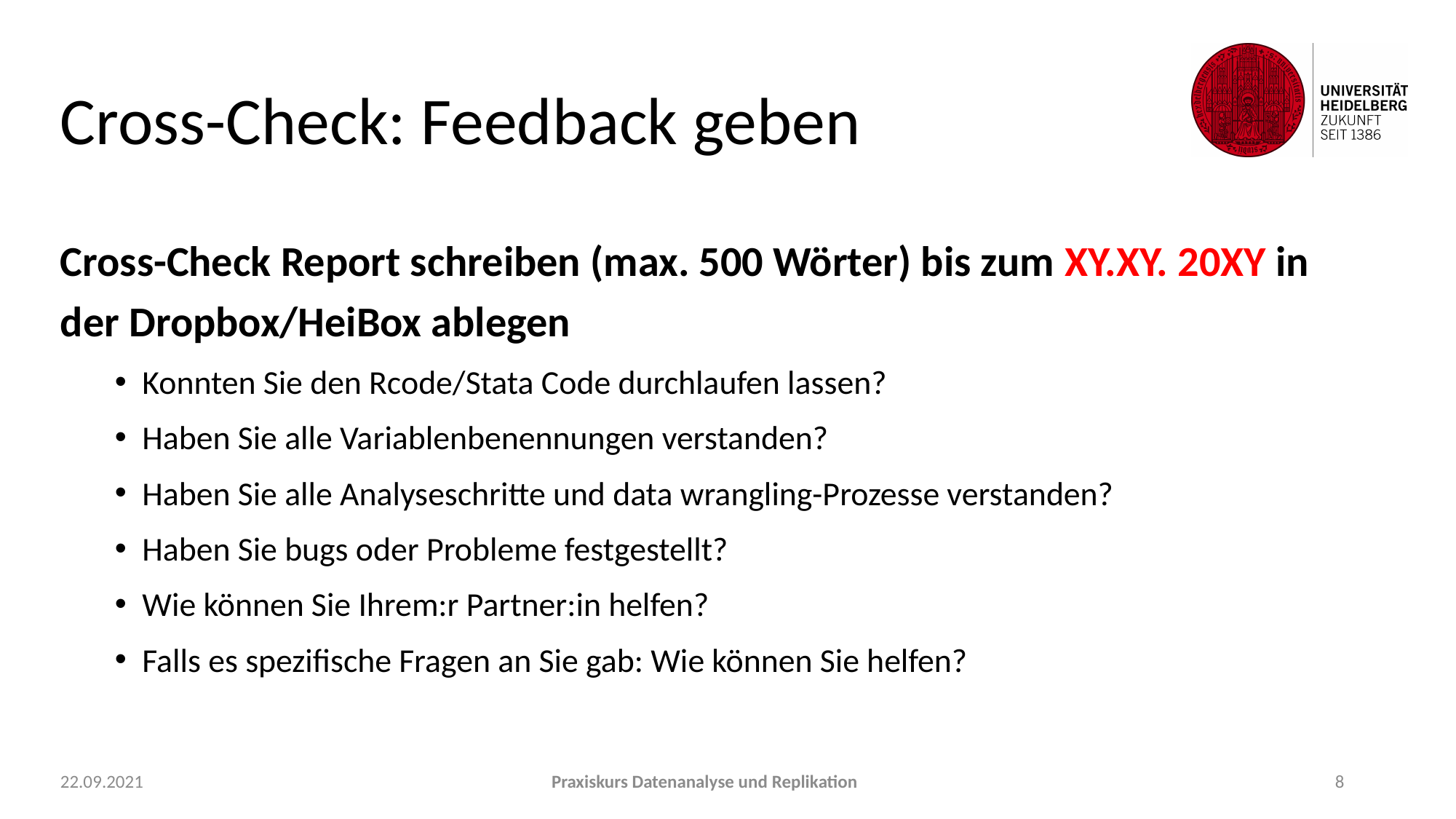

# Cross-Check: Feedback geben
Cross-Check Report schreiben (max. 500 Wörter) bis zum XY.XY. 20XY in der Dropbox/HeiBox ablegen
Konnten Sie den Rcode/Stata Code durchlaufen lassen?
Haben Sie alle Variablenbenennungen verstanden?
Haben Sie alle Analyseschritte und data wrangling-Prozesse verstanden?
Haben Sie bugs oder Probleme festgestellt?
Wie können Sie Ihrem:r Partner:in helfen?
Falls es spezifische Fragen an Sie gab: Wie können Sie helfen?

22.09.2021
Praxiskurs Datenanalyse und Replikation
8